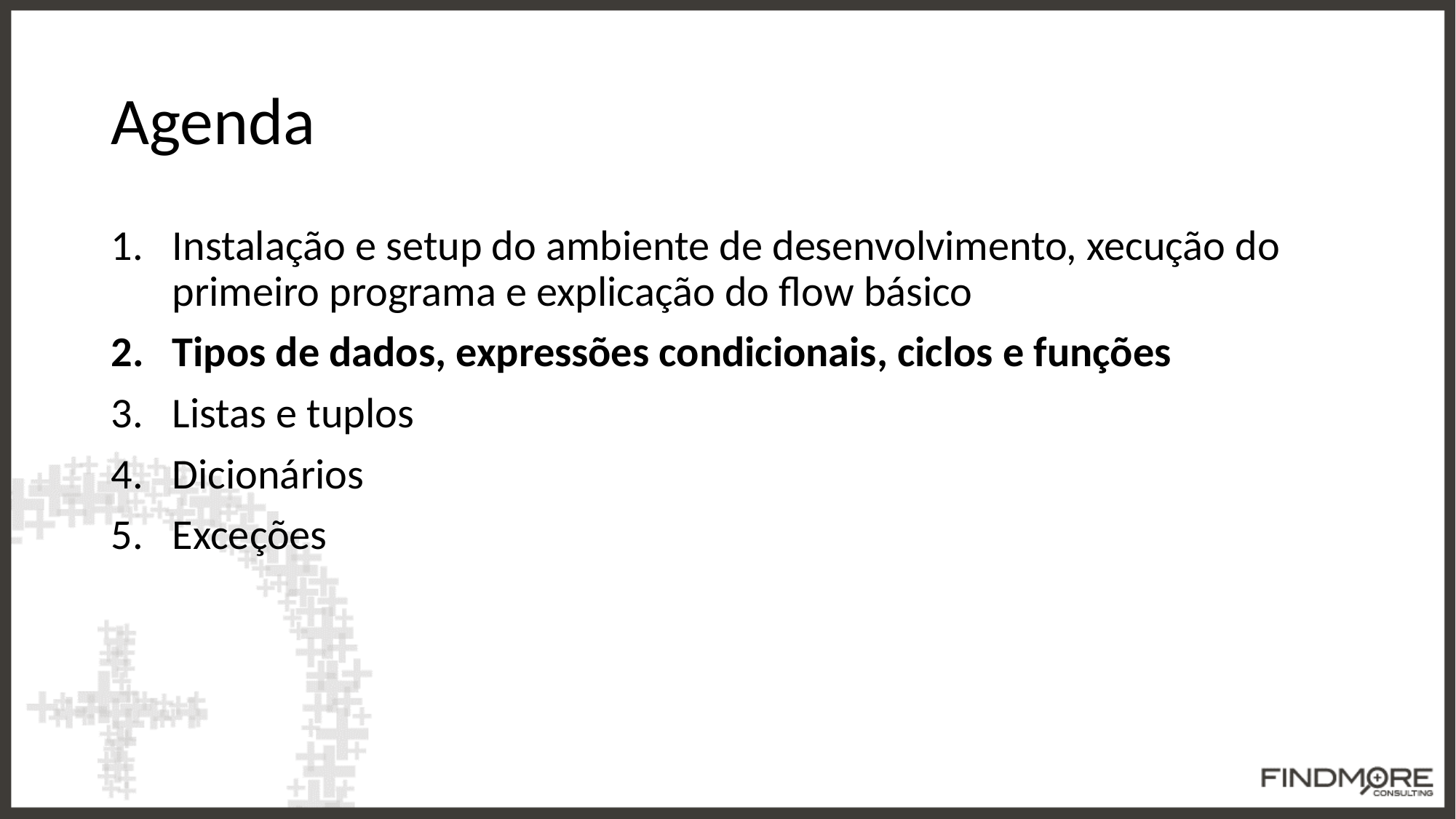

# Agenda
Instalação e setup do ambiente de desenvolvimento, xecução do primeiro programa e explicação do flow básico
Tipos de dados, expressões condicionais, ciclos e funções
Listas e tuplos
Dicionários
Exceções